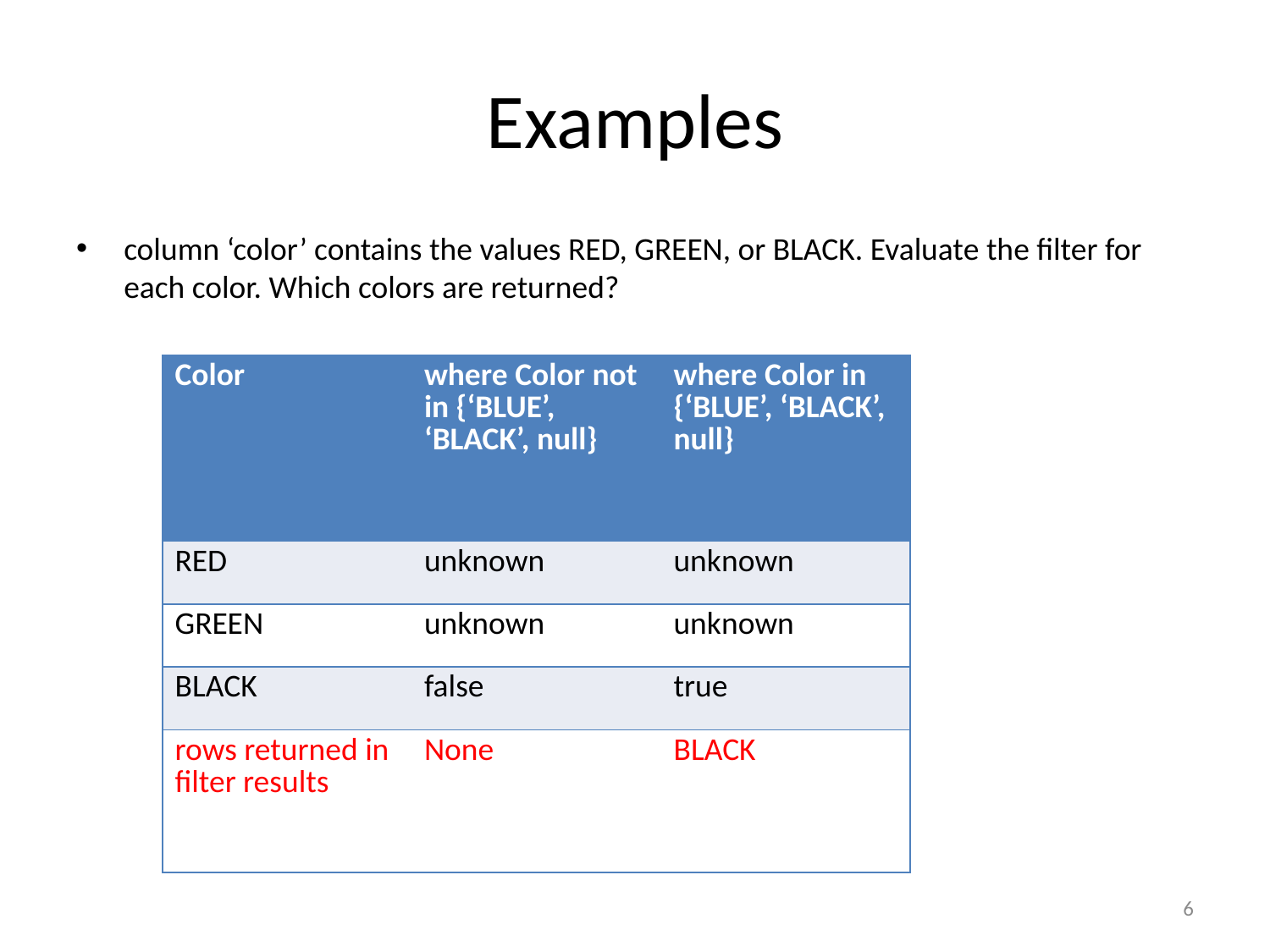

# Examples
column ‘color’ contains the values RED, GREEN, or BLACK. Evaluate the filter for each color. Which colors are returned?
| Color | where Color not in {‘BLUE’, ‘BLACK’, null} | where Color in {‘BLUE’, ‘BLACK’, null} |
| --- | --- | --- |
| RED | unknown | unknown |
| GREEN | unknown | unknown |
| BLACK | false | true |
| rows returned in filter results | None | BLACK |
6